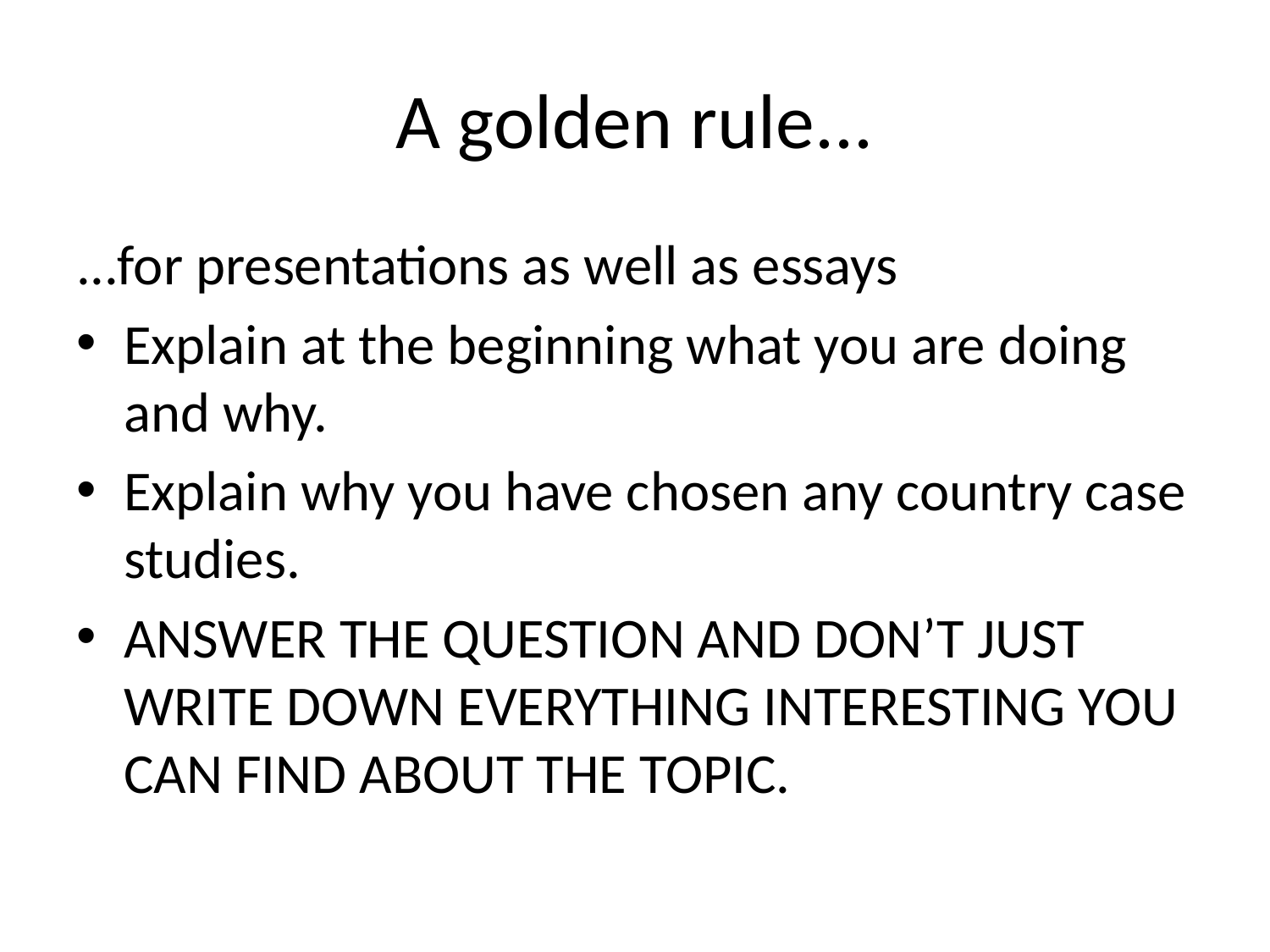

# A golden rule...
...for presentations as well as essays
Explain at the beginning what you are doing and why.
Explain why you have chosen any country case studies.
ANSWER THE QUESTION AND DON’T JUST WRITE DOWN EVERYTHING INTERESTING YOU CAN FIND ABOUT THE TOPIC.